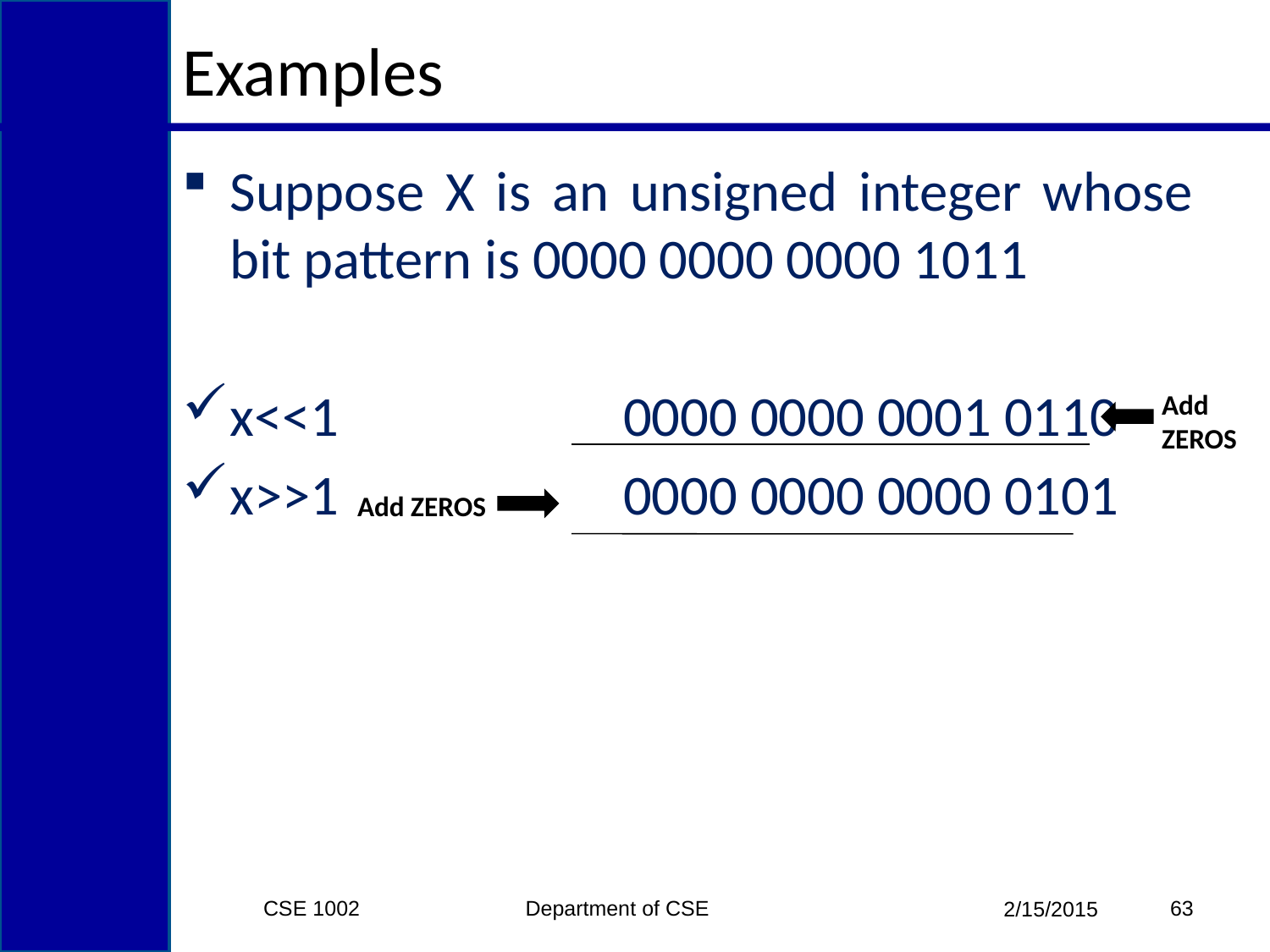

# Examples
Suppose X is an unsigned integer whose bit pattern is 0000 0000 0000 1011

x<<1             	 0000 0000 0001 0110
x>>1             	 0000 0000 0000 0101
Add ZEROS

Add ZEROS

CSE 1002                            Department of CSE
63
2/15/2015